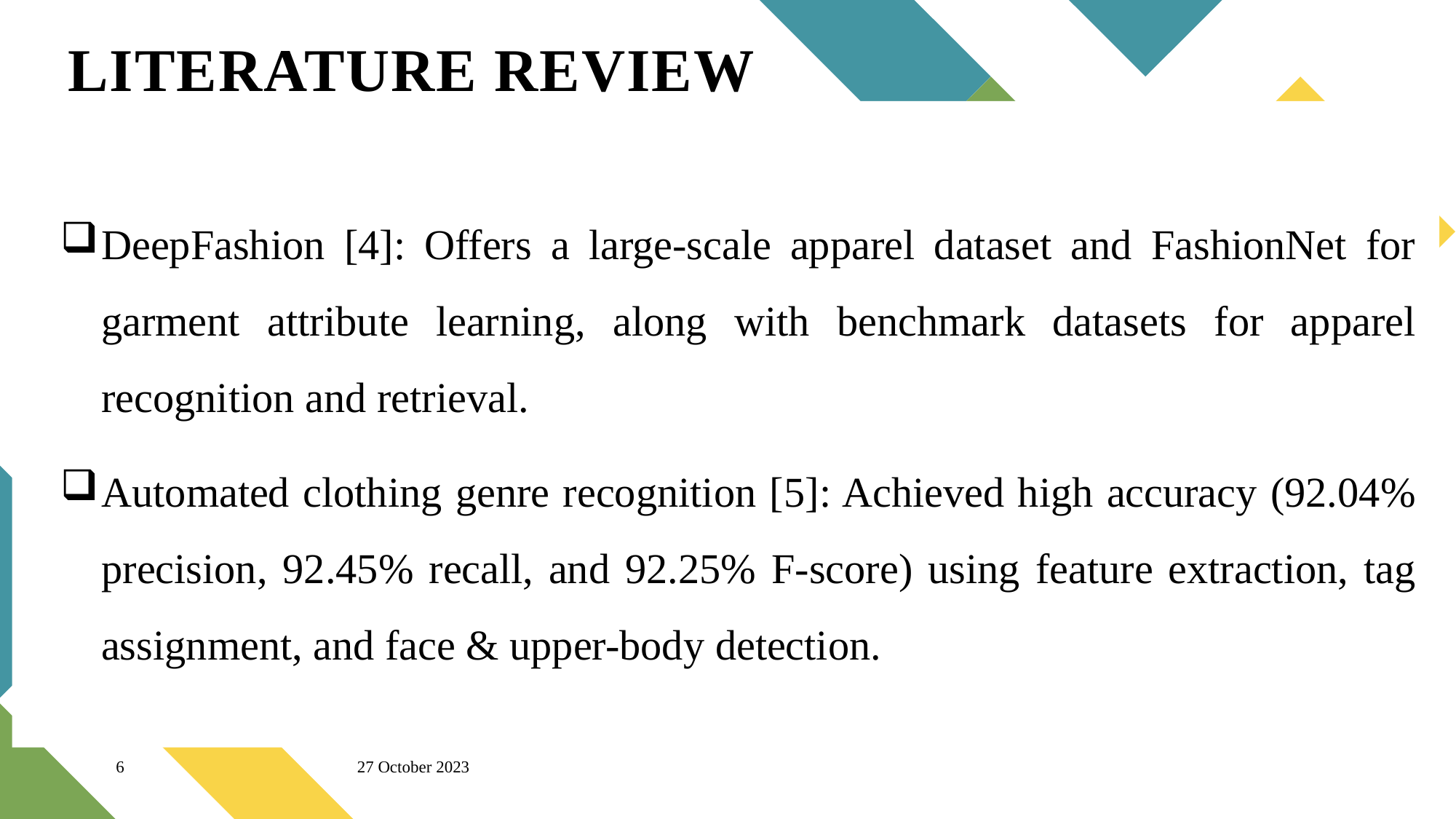

# LITERATURE REVIEW

DeepFashion [4]: Offers a large-scale apparel dataset and FashionNet for garment attribute learning, along with benchmark datasets for apparel recognition and retrieval.
Automated clothing genre recognition [5]: Achieved high accuracy (92.04% precision, 92.45% recall, and 92.25% F-score) using feature extraction, tag assignment, and face & upper-body detection.
6
27 October 2023